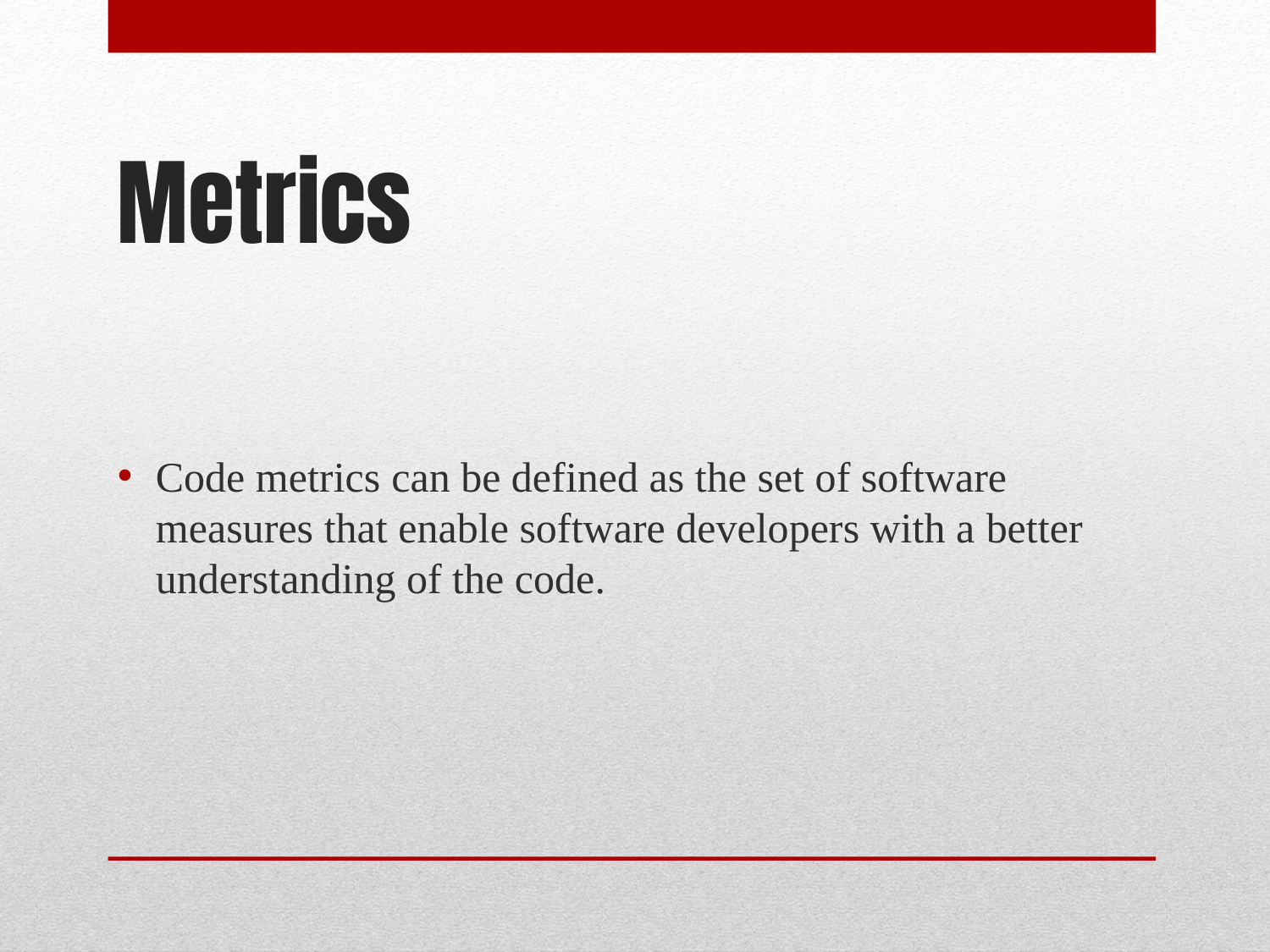

# Metrics
Code metrics can be defined as the set of software measures that enable software developers with a better understanding of the code.